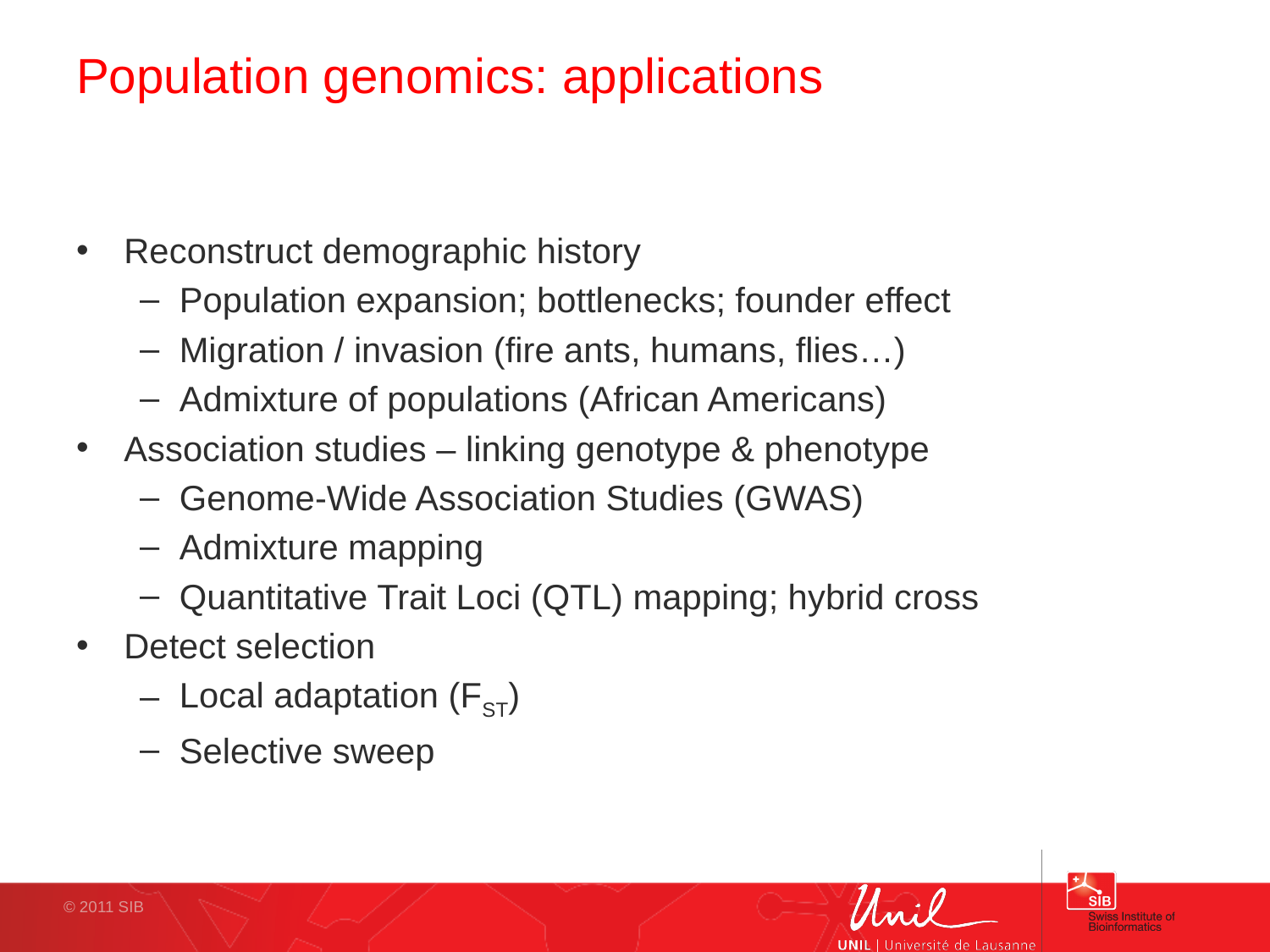

# Population genomics: applications
Reconstruct demographic history
Population expansion; bottlenecks; founder effect
Migration / invasion (fire ants, humans, flies…)
Admixture of populations (African Americans)
Association studies – linking genotype & phenotype
Genome-Wide Association Studies (GWAS)
Admixture mapping
Quantitative Trait Loci (QTL) mapping; hybrid cross
Detect selection
Local adaptation (FST)
Selective sweep